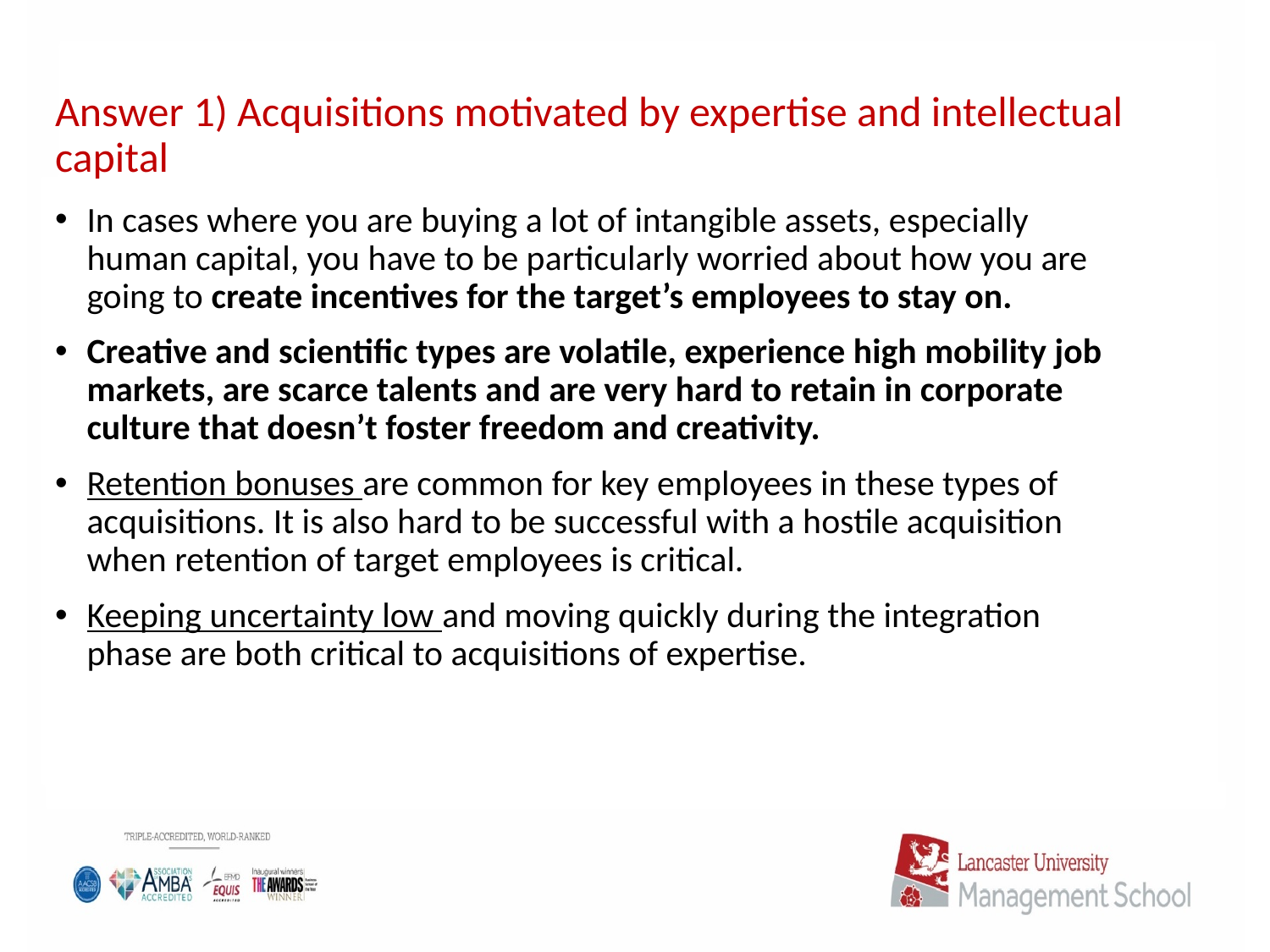

# Answer 1) Acquisitions motivated by expertise and intellectual capital
In cases where you are buying a lot of intangible assets, especially human capital, you have to be particularly worried about how you are going to create incentives for the target’s employees to stay on.
Creative and scientific types are volatile, experience high mobility job markets, are scarce talents and are very hard to retain in corporate culture that doesn’t foster freedom and creativity.
Retention bonuses are common for key employees in these types of acquisitions. It is also hard to be successful with a hostile acquisition when retention of target employees is critical.
Keeping uncertainty low and moving quickly during the integration phase are both critical to acquisitions of expertise.